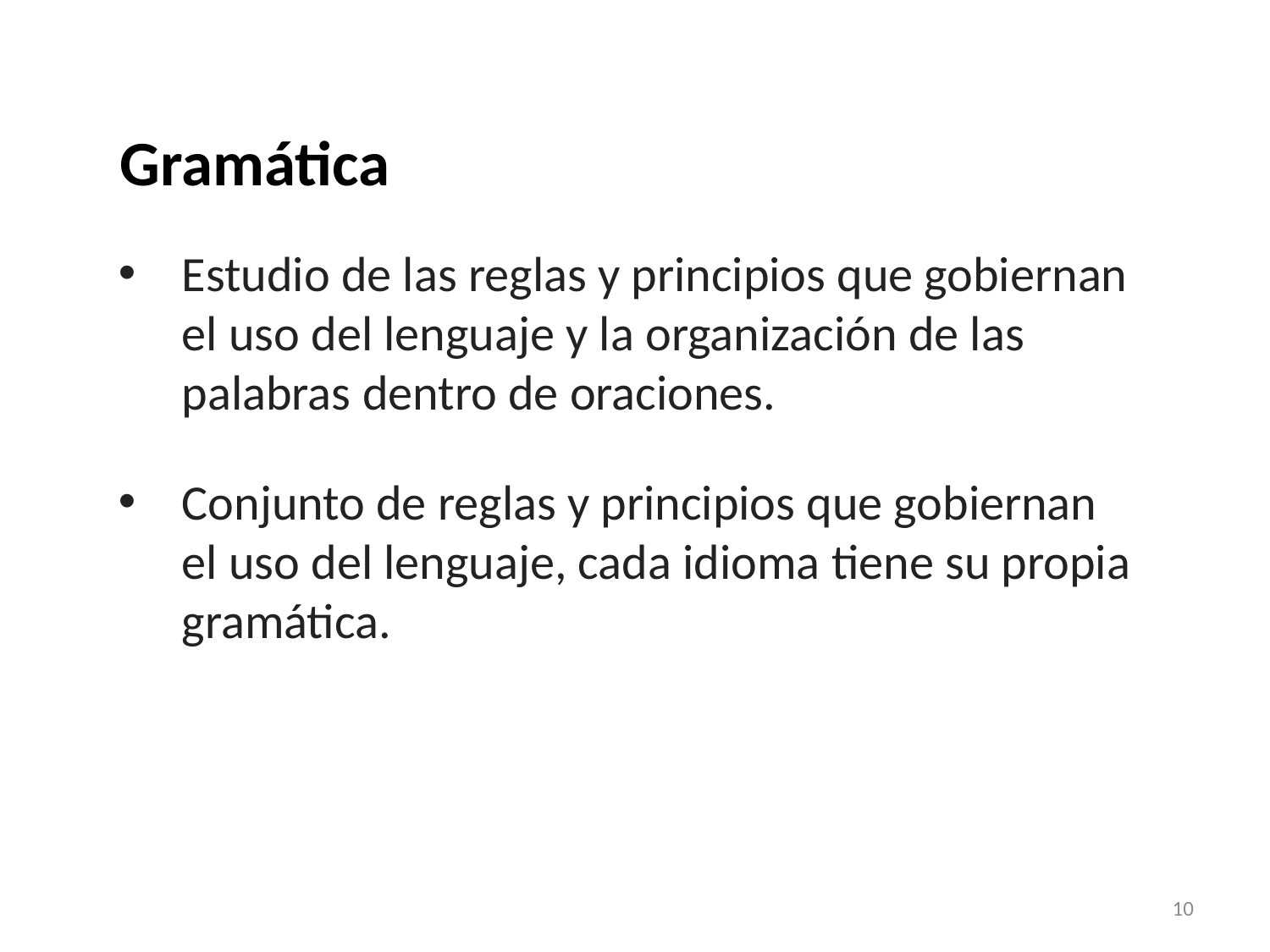

Gramática
Estudio de las reglas y principios que gobiernan el uso del lenguaje y la organización de las palabras dentro de oraciones.

Conjunto de reglas y principios que gobiernan el uso del lenguaje, cada idioma tiene su propia gramática.
10